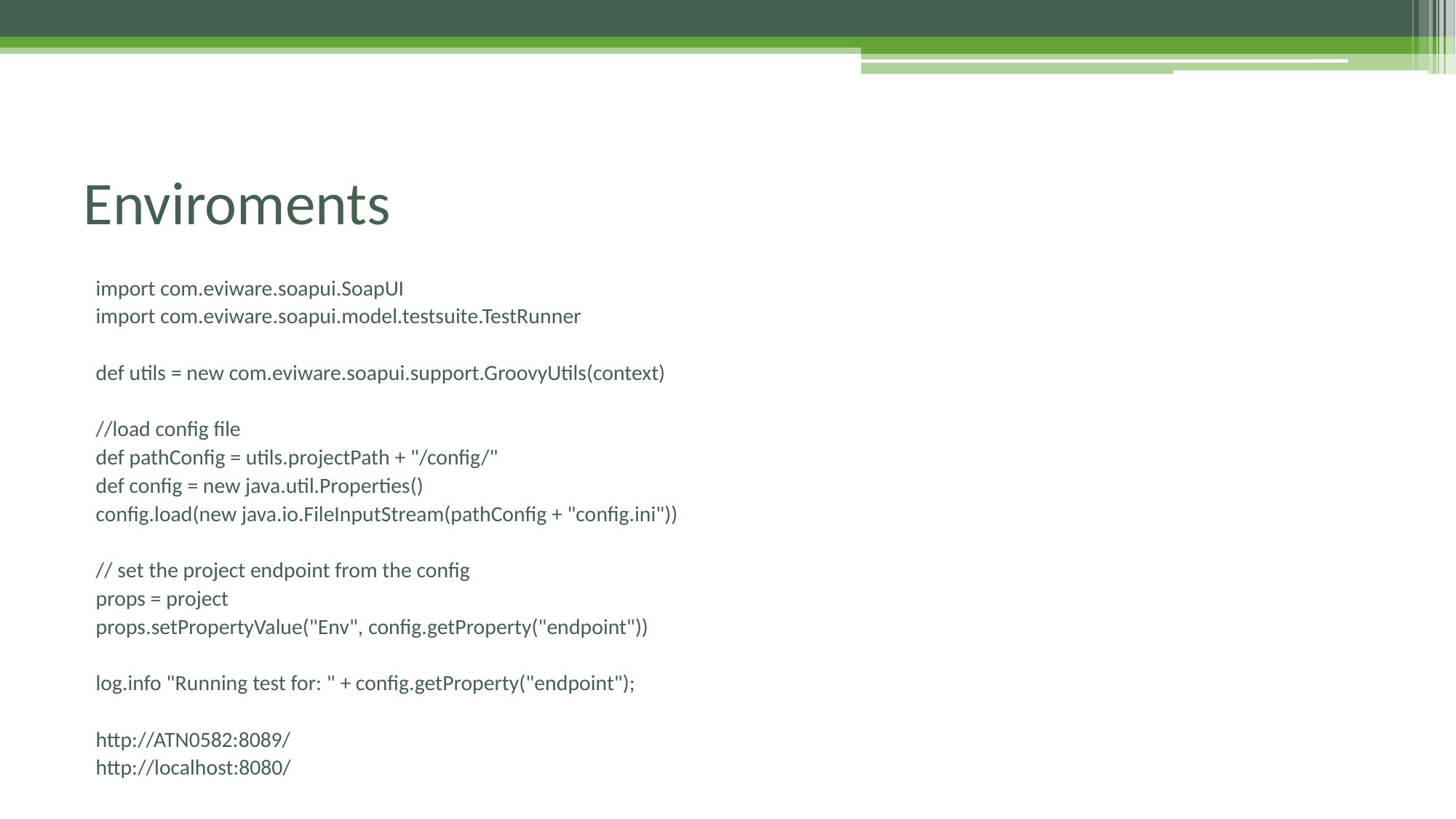

# Enviroments
import com.eviware.soapui.SoapUI
import com.eviware.soapui.model.testsuite.TestRunner

def utils = new com.eviware.soapui.support.GroovyUtils(context)

//load config file
def pathConfig = utils.projectPath + "/config/"
def config = new java.util.Properties()
config.load(new java.io.FileInputStream(pathConfig + "config.ini"))

// set the project endpoint from the config
props = project
props.setPropertyValue("Env", config.getProperty("endpoint"))

log.info "Running test for: " + config.getProperty("endpoint");

http://ATN0582:8089/
http://localhost:8080/